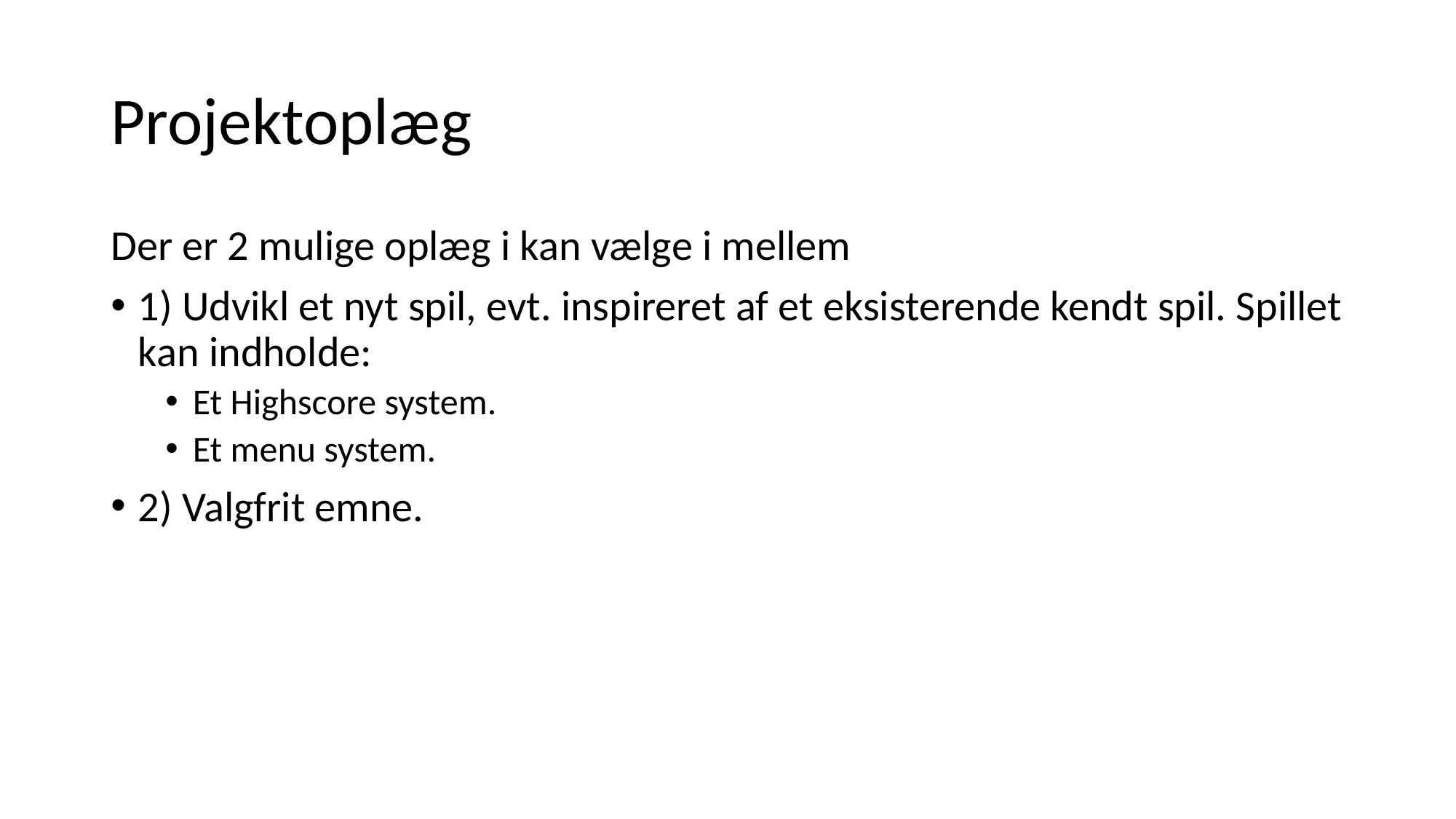

# Projektoplæg
Der er 2 mulige oplæg i kan vælge i mellem
1) Udvikl et nyt spil, evt. inspireret af et eksisterende kendt spil. Spillet kan indholde:
Et Highscore system.
Et menu system.
2) Valgfrit emne.